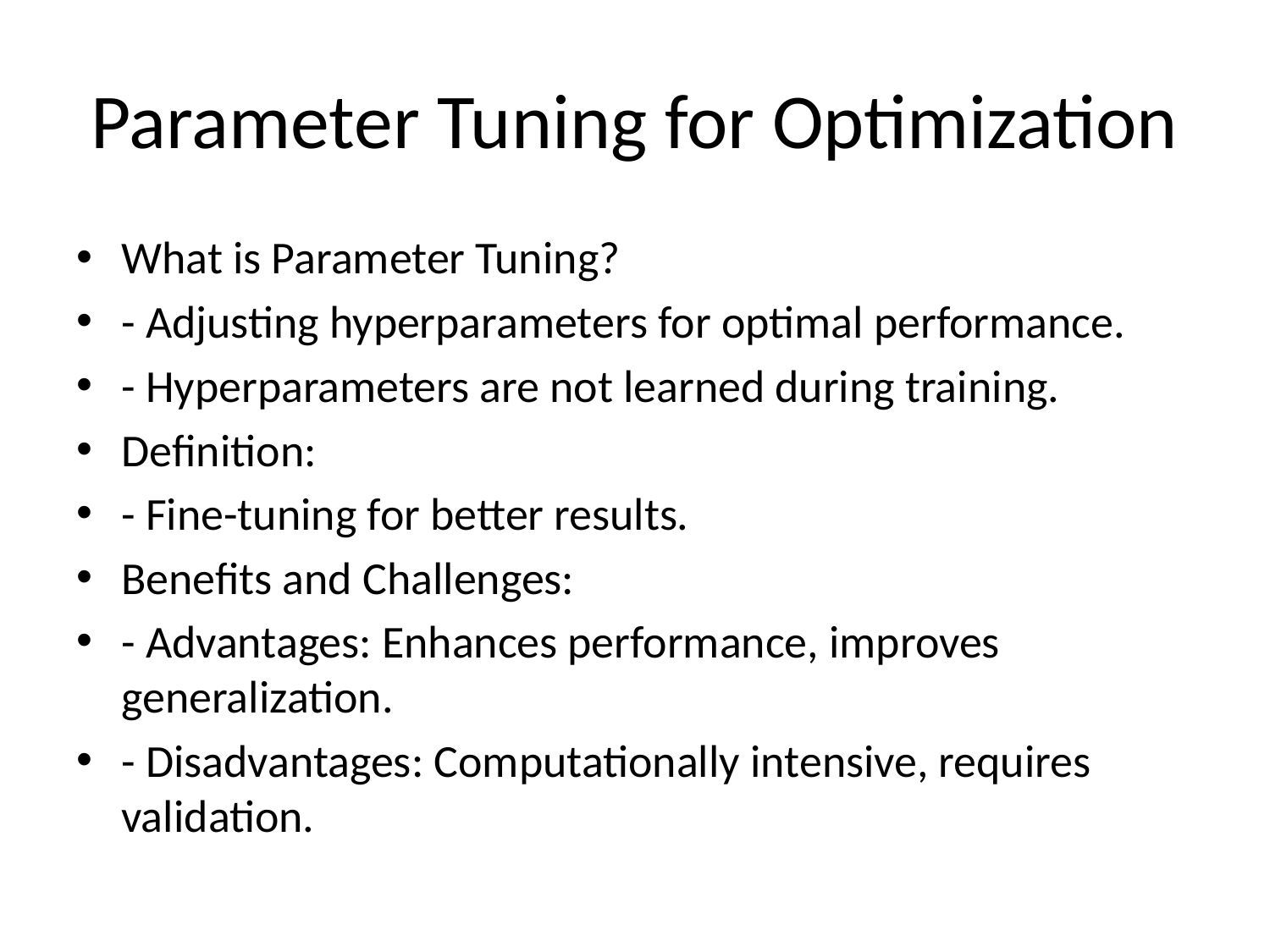

# Parameter Tuning for Optimization
What is Parameter Tuning?
- Adjusting hyperparameters for optimal performance.
- Hyperparameters are not learned during training.
Definition:
- Fine-tuning for better results.
Benefits and Challenges:
- Advantages: Enhances performance, improves generalization.
- Disadvantages: Computationally intensive, requires validation.